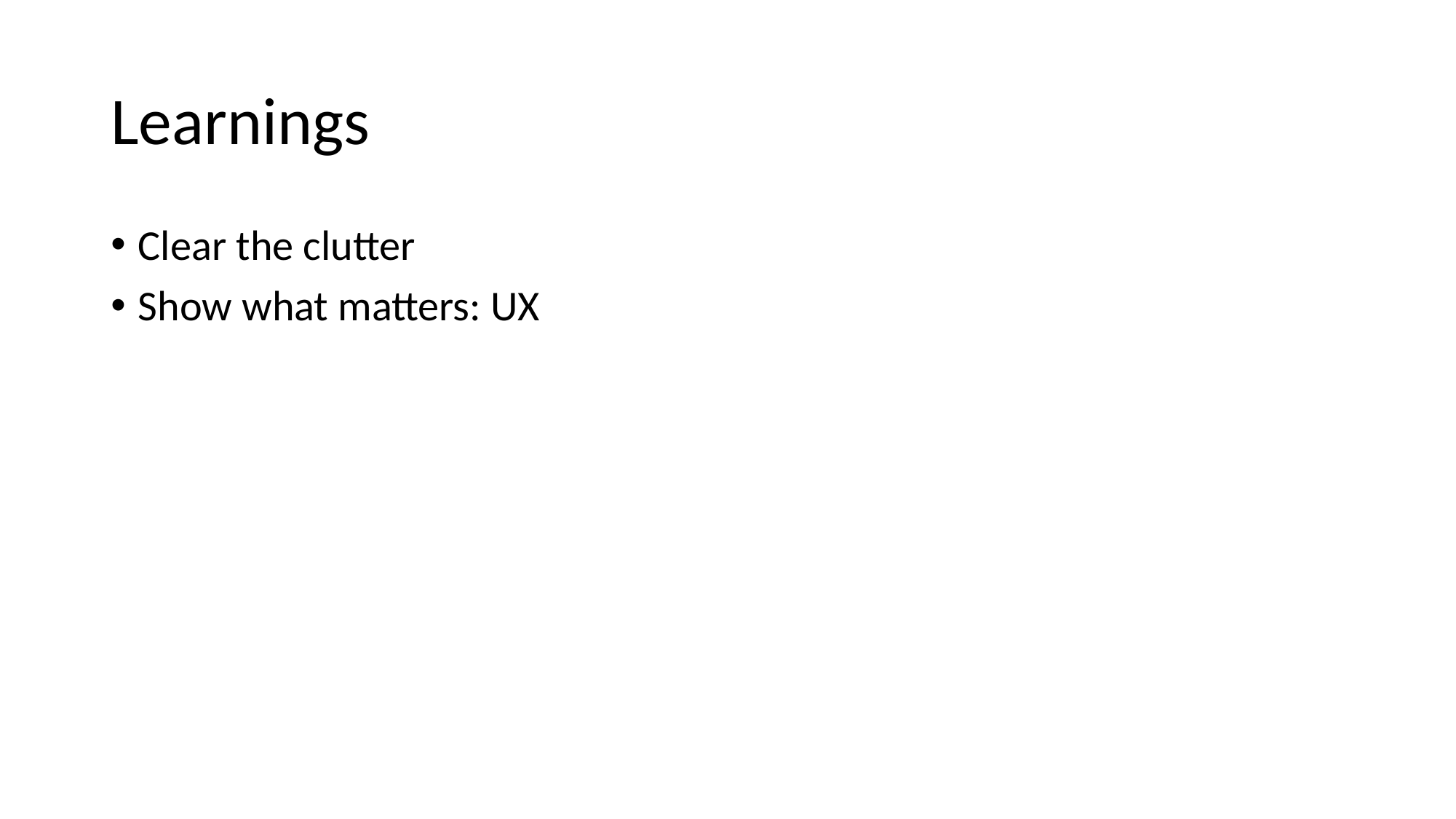

# Learnings
Clear the clutter
Show what matters: UX